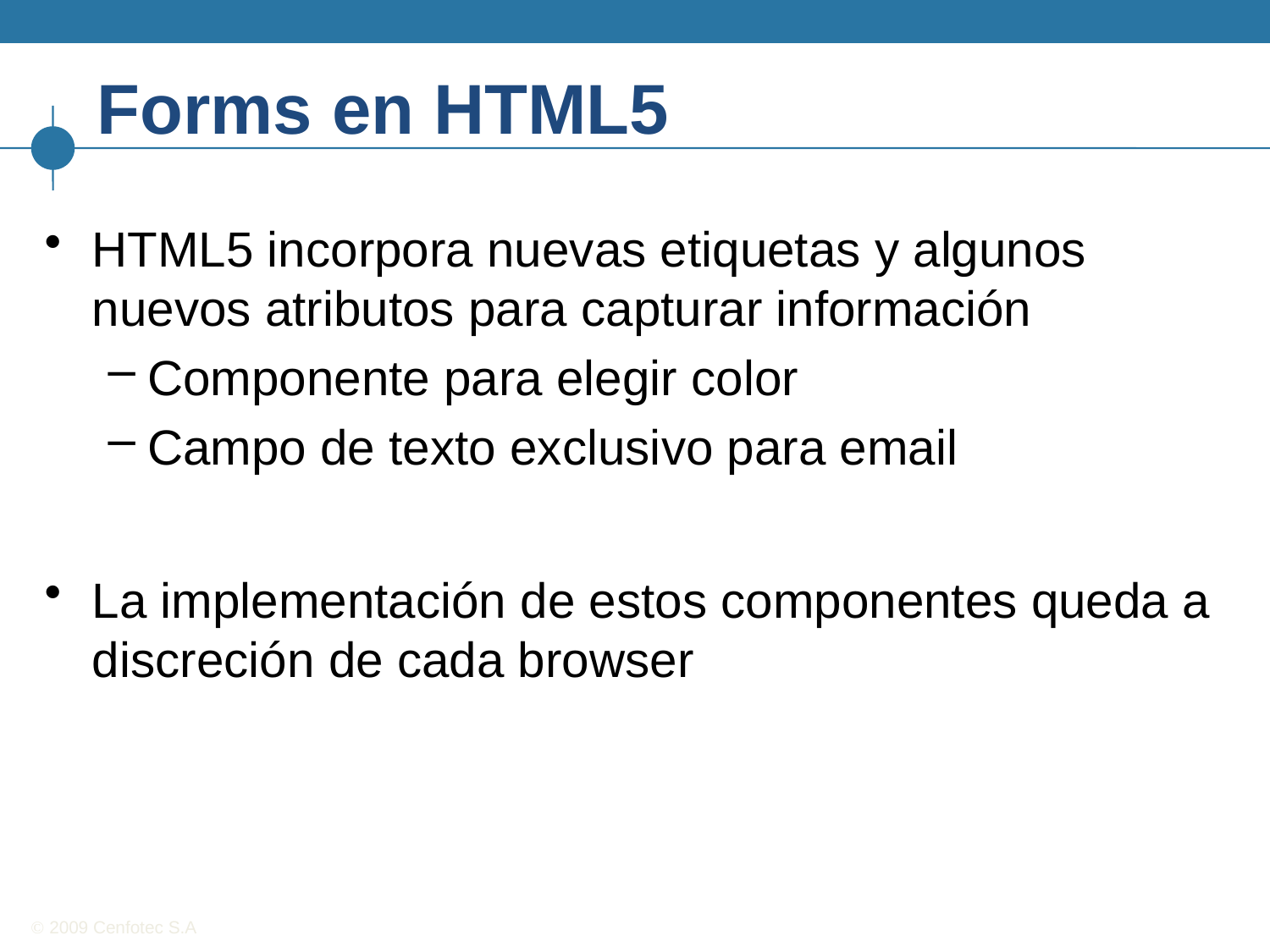

# Forms en HTML5
HTML5 incorpora nuevas etiquetas y algunos nuevos atributos para capturar información
Componente para elegir color
Campo de texto exclusivo para email

La implementación de estos componentes queda a discreción de cada browser